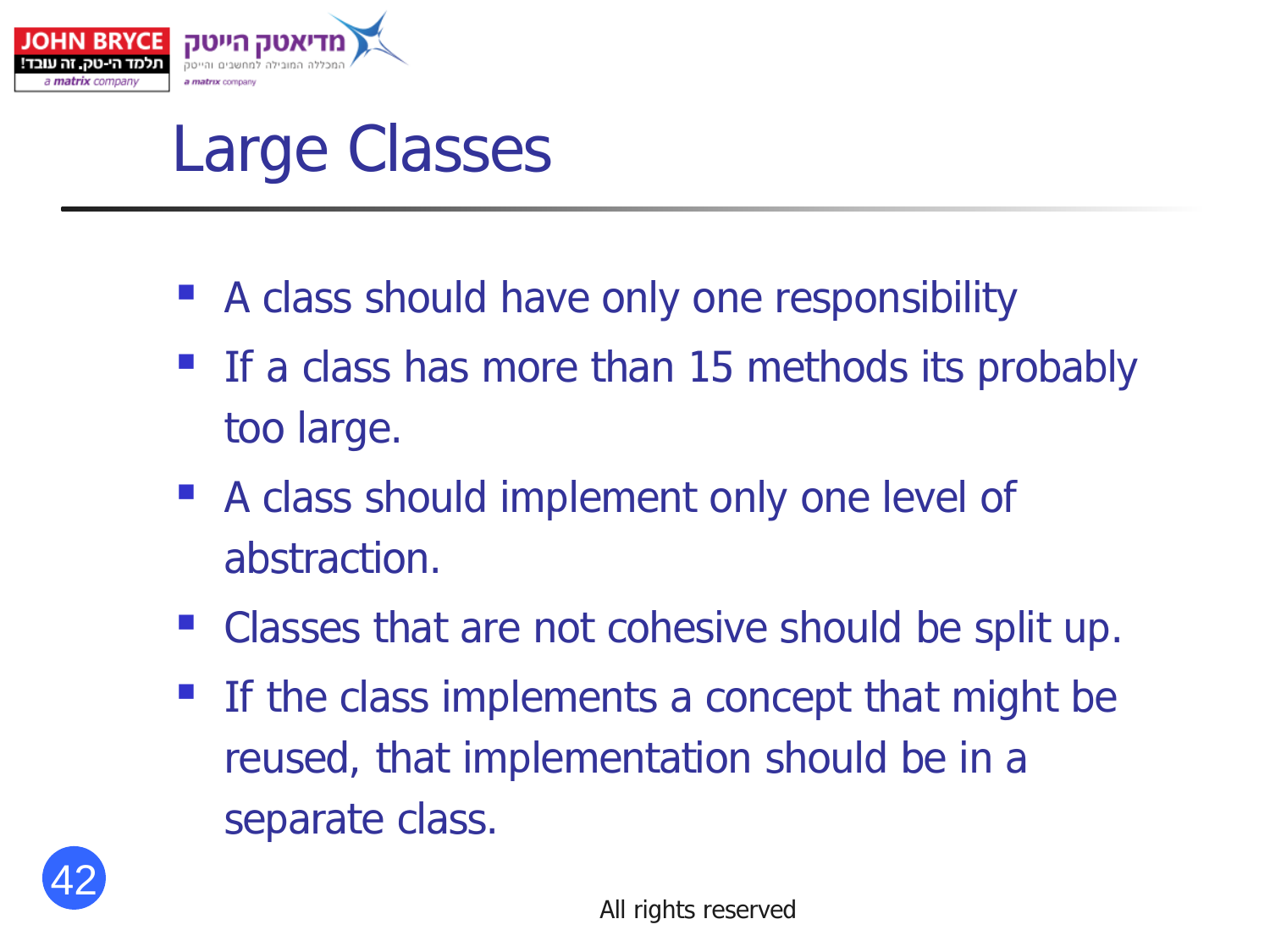

# Large Classes
A class should have only one responsibility
If a class has more than 15 methods its probably too large.
A class should implement only one level of abstraction.
Classes that are not cohesive should be split up.
If the class implements a concept that might be reused, that implementation should be in a separate class.
All rights reserved